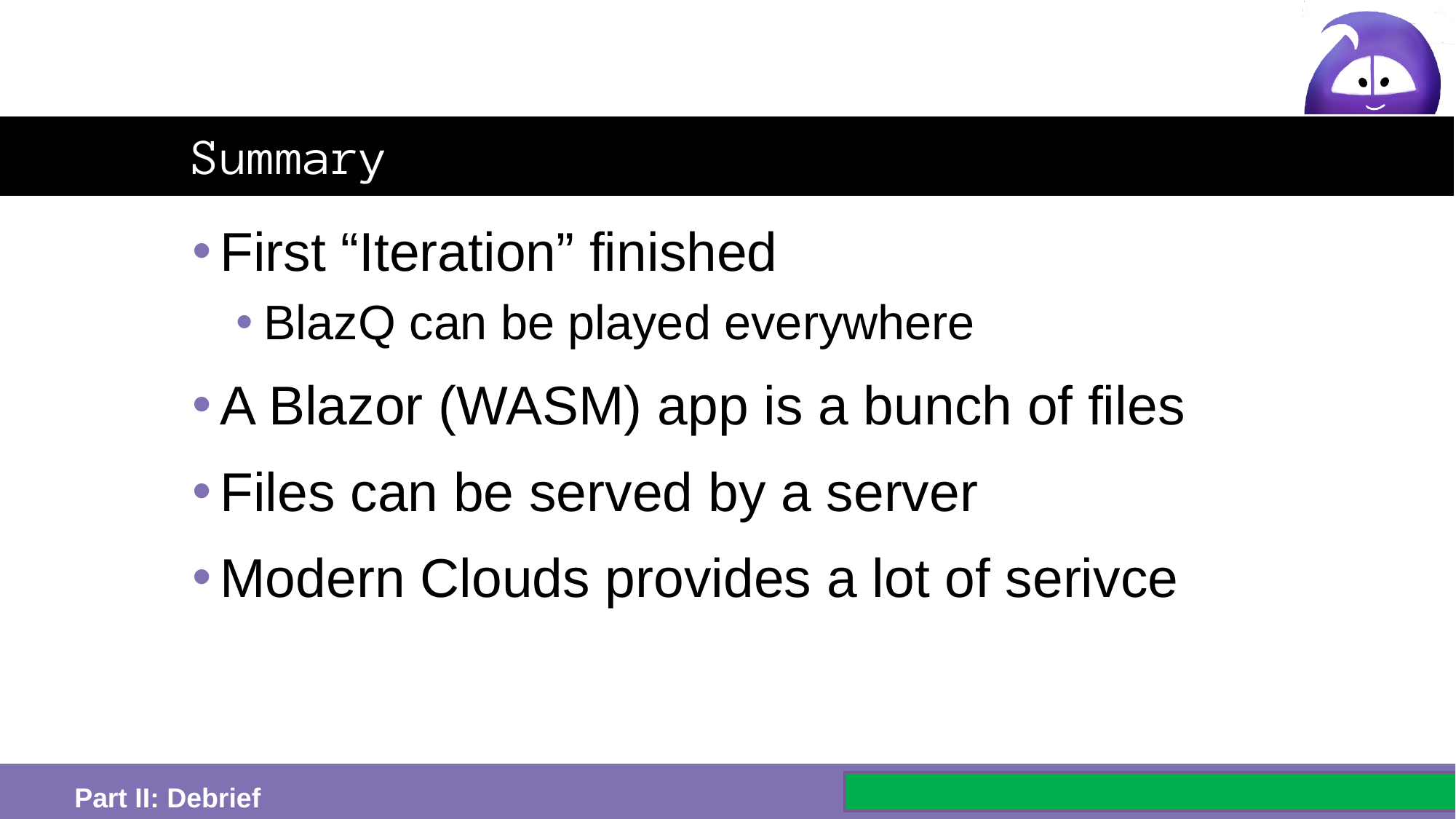

# Summary
First “Iteration” finished
BlazQ can be played everywhere
A Blazor (WASM) app is a bunch of files
Files can be served by a server
Modern Clouds provides a lot of serivce

Part II: Debrief